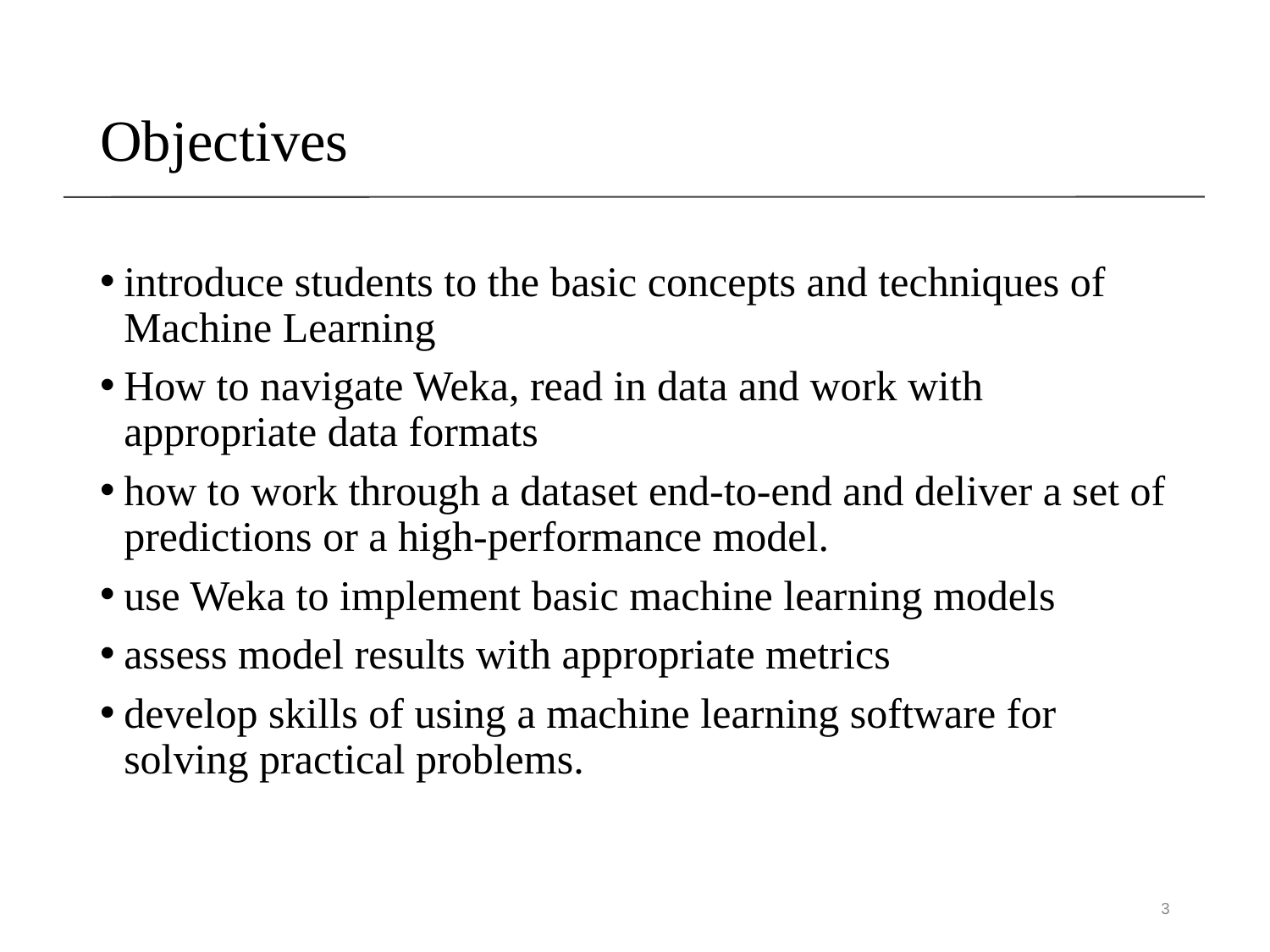

# Objectives
introduce students to the basic concepts and techniques of Machine Learning
How to navigate Weka, read in data and work with appropriate data formats
how to work through a dataset end-to-end and deliver a set of predictions or a high-performance model.
use Weka to implement basic machine learning models
assess model results with appropriate metrics
develop skills of using a machine learning software for solving practical problems.
3